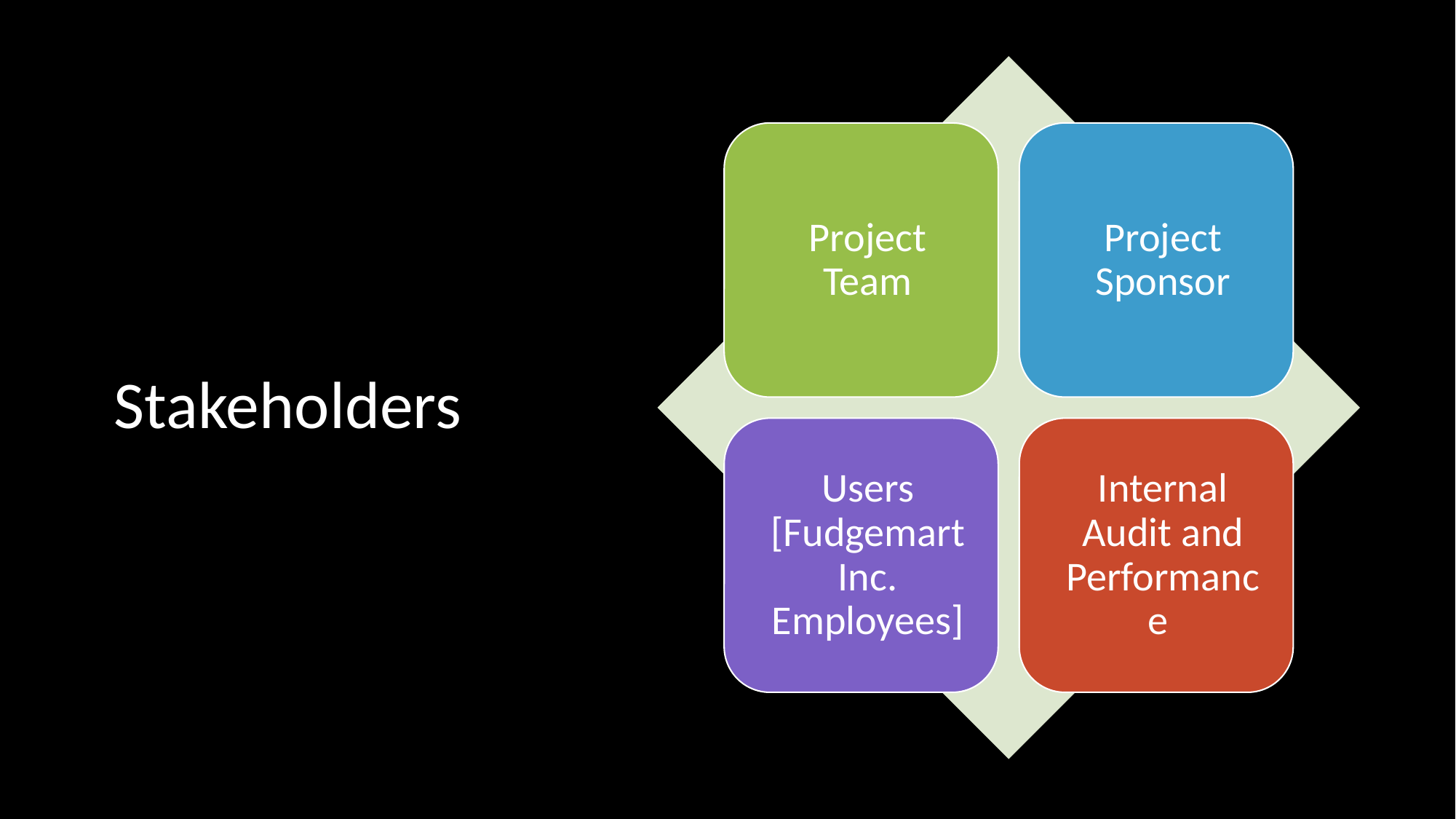

Project Team
Project Sponsor
Users [Fudgemart Inc. Employees]
Internal Audit and Performance
# Stakeholders